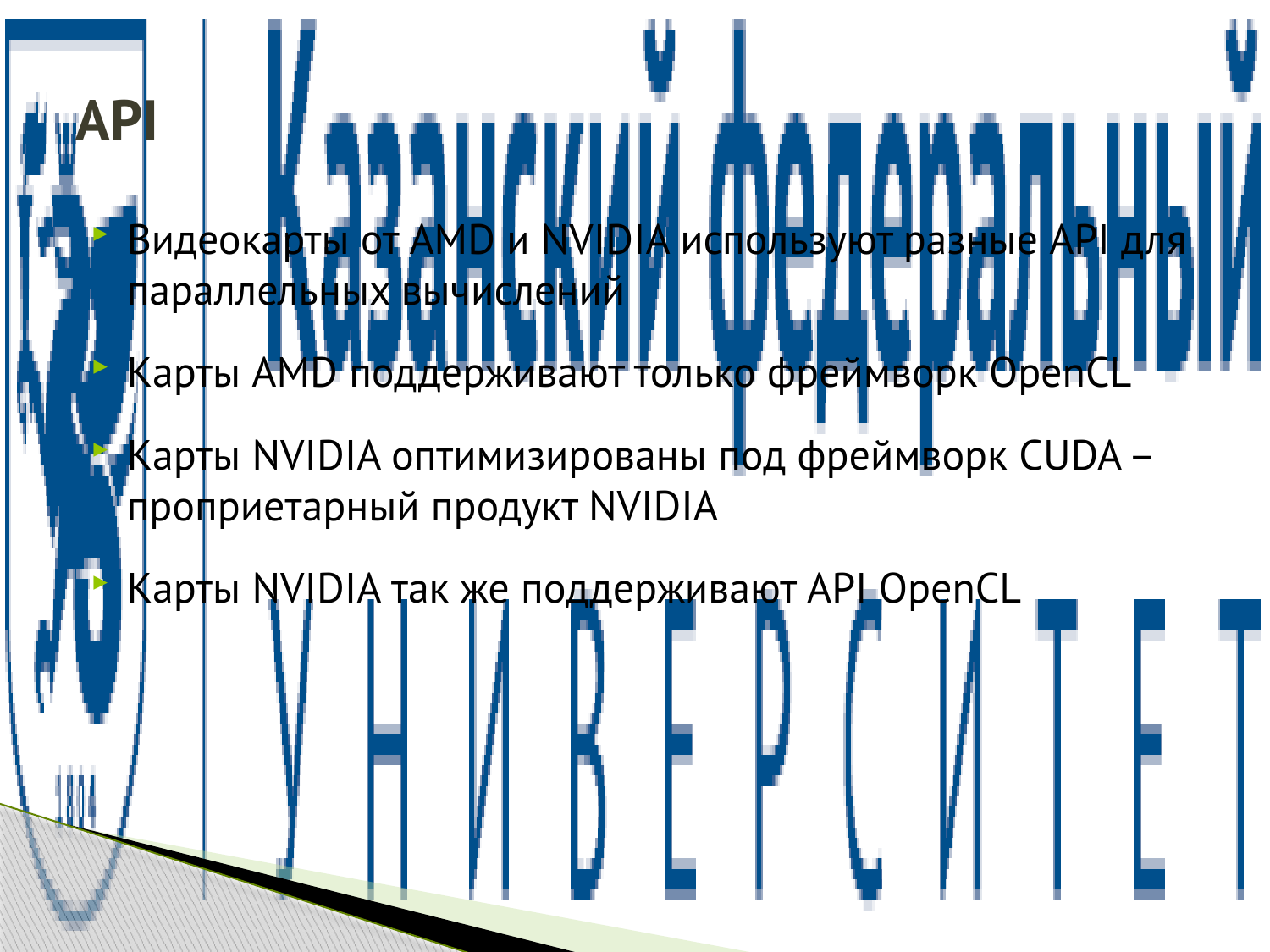

# API
Видеокарты от AMD и NVIDIA используют разные API для параллельных вычислений
Карты AMD поддерживают только фреймворк OpenCL
Карты NVIDIA оптимизированы под фреймворк CUDA – проприетарный продукт NVIDIA
Карты NVIDIA так же поддерживают API OpenCL